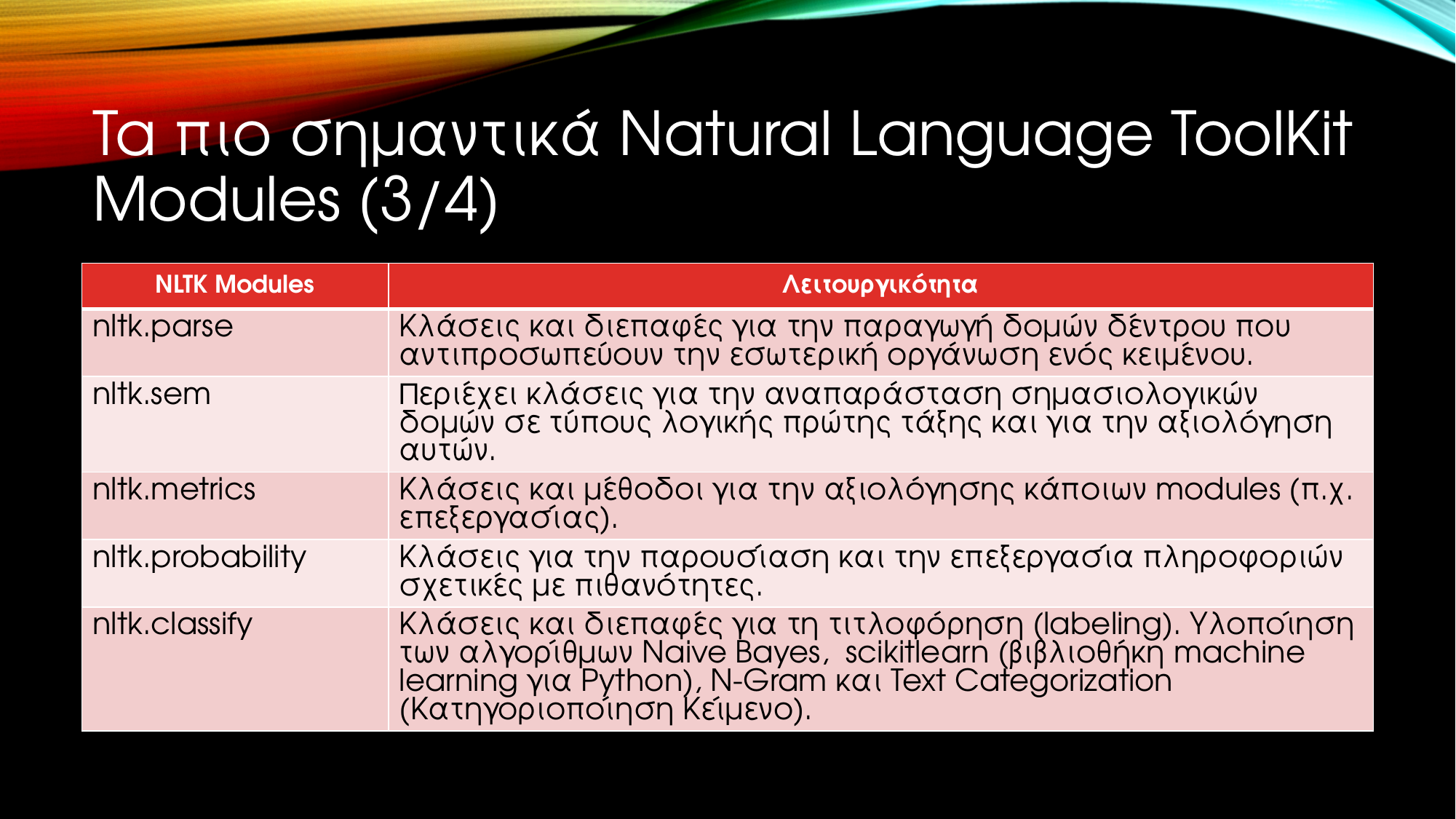

# Ta πιο σημαντικά Natural Language ToolKit Modules (3/4)

| NLTK Modules | Λειτουργικότητα |
| --- | --- |
| nltk.parse | Κλάσεις και διεπαφές για την παραγωγή δομών δέντρου που αντιπροσωπεύουν την εσωτερική οργάνωση ενός κειμένου. |
| nltk.sem | Περιέχει κλάσεις για την αναπαράσταση σημασιολογικών δομών σε τύπους λογικής πρώτης τάξης και για την αξιολόγηση αυτών. |
| nltk.metrics | Κλάσεις και μέθοδοι για την αξιολόγησης κάποιων modules (π.χ. επεξεργασίας). |
| nltk.probability | Κλάσεις για την παρουσίαση και την επεξεργασία πληροφοριών σχετικές με πιθανότητες. |
| nltk.classify | Κλάσεις και διεπαφές για τη τιτλοφόρηση (labeling). Υλοποίηση των αλγορίθμων Naive Bayes, scikitlearn (βιβλιοθήκη machine learning για Python), N-Gram και Text Categorization (Κατηγοριοποίηση Κείμενο). |